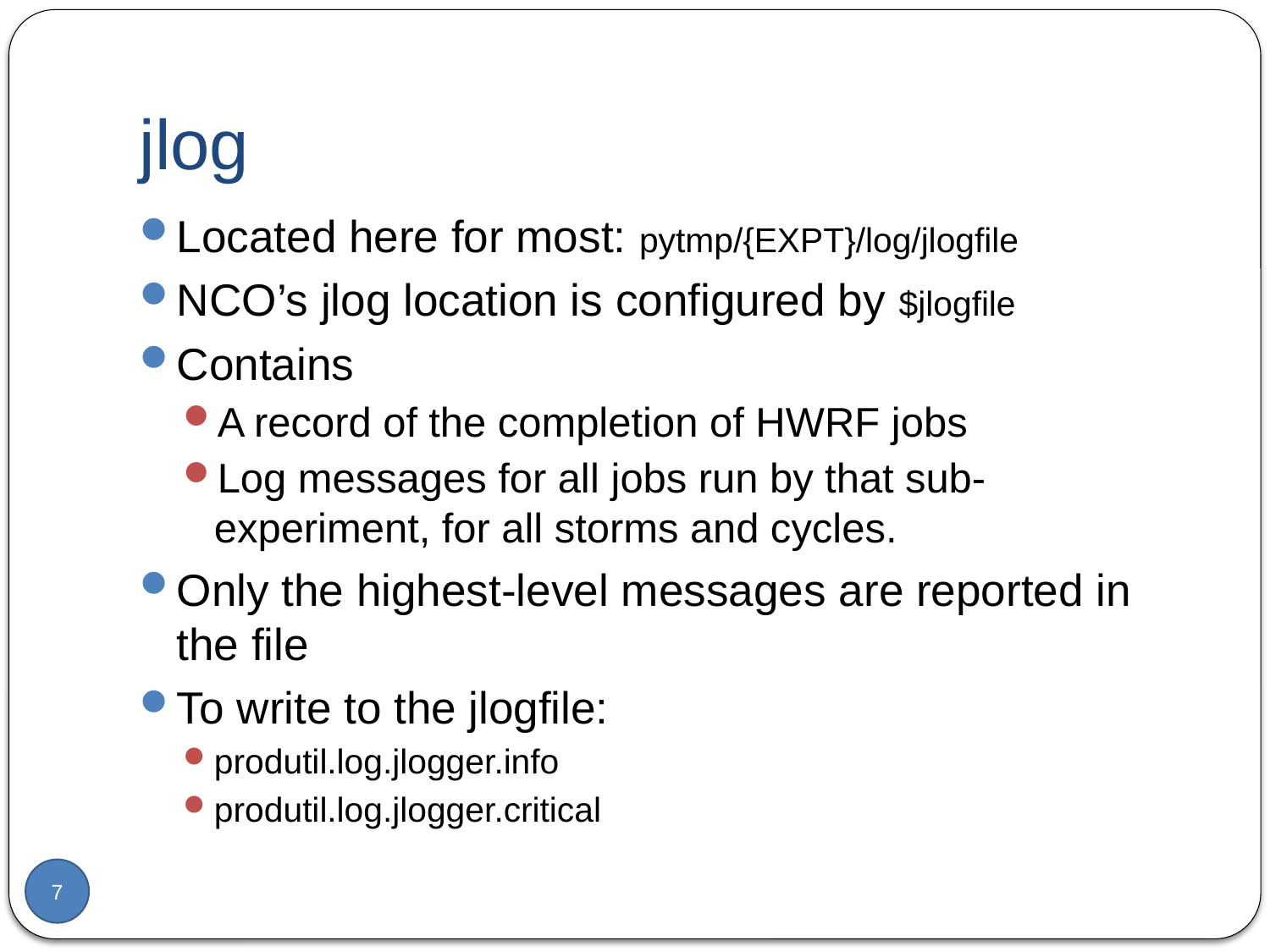

# jlog
Located here for most: pytmp/{EXPT}/log/jlogfile
NCO’s jlog location is configured by $jlogfile
Contains
A record of the completion of HWRF jobs
Log messages for all jobs run by that sub-experiment, for all storms and cycles.
Only the highest-level messages are reported in the file
To write to the jlogfile:
produtil.log.jlogger.info
produtil.log.jlogger.critical